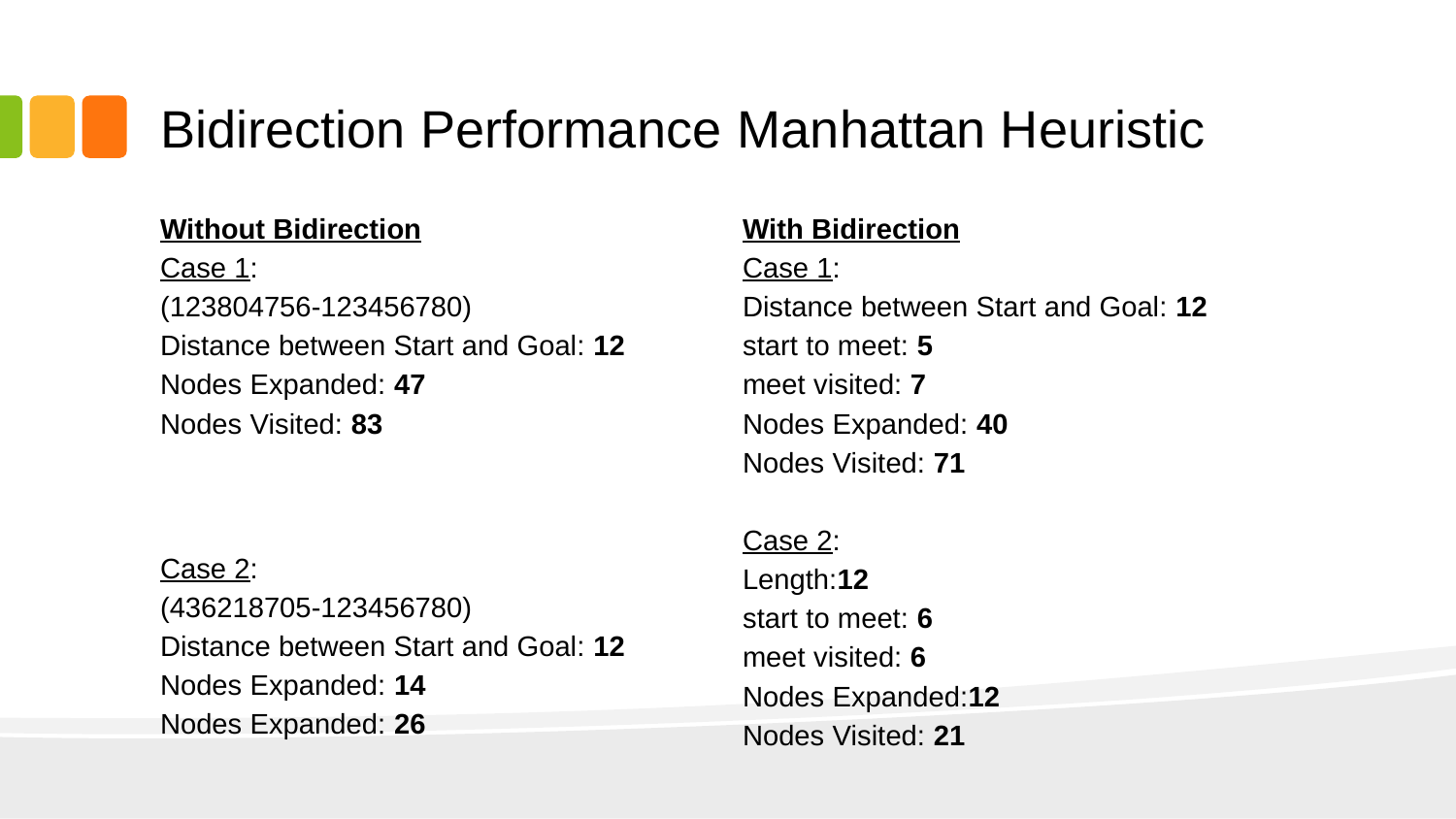

# Bidirection Performance​ Manhattan Heuristic​
Without Bidirection​
Case 1:​
(123804756-123456780)​
Distance between Start and Goal: 12
Nodes Expanded: 47
Nodes Visited: 83
​

Case 2:​
(436218705-123456780)​
Distance between Start and Goal: 12​
Nodes Expanded: 14​
Nodes Expanded: 26​
​

With Bidirection​
Case 1:​
Distance between Start and Goal: 12
start to meet: 5
meet visited: 7
Nodes Expanded: 40
Nodes Visited: 71
​
Case 2:​
Length:12​
start to meet: 6
meet visited: 6
Nodes Expanded:12
Nodes Visited: 21